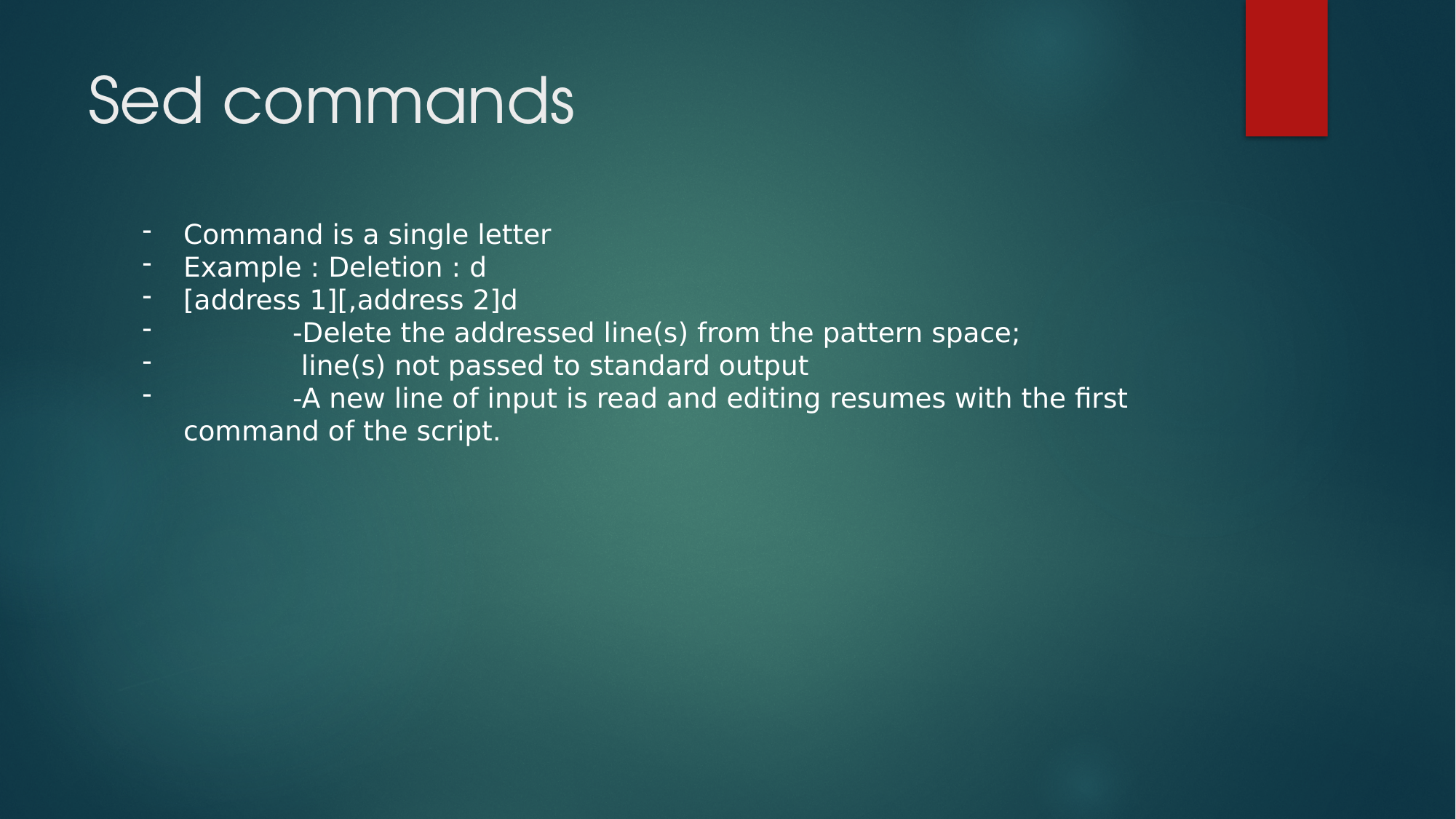

# Sed commands

Command is a single letter
Example : Deletion : d
[address 1][,address 2]d
	-Delete the addressed line(s) from the pattern space;
	 line(s) not passed to standard output
	-A new line of input is read and editing resumes with the first command of the script.